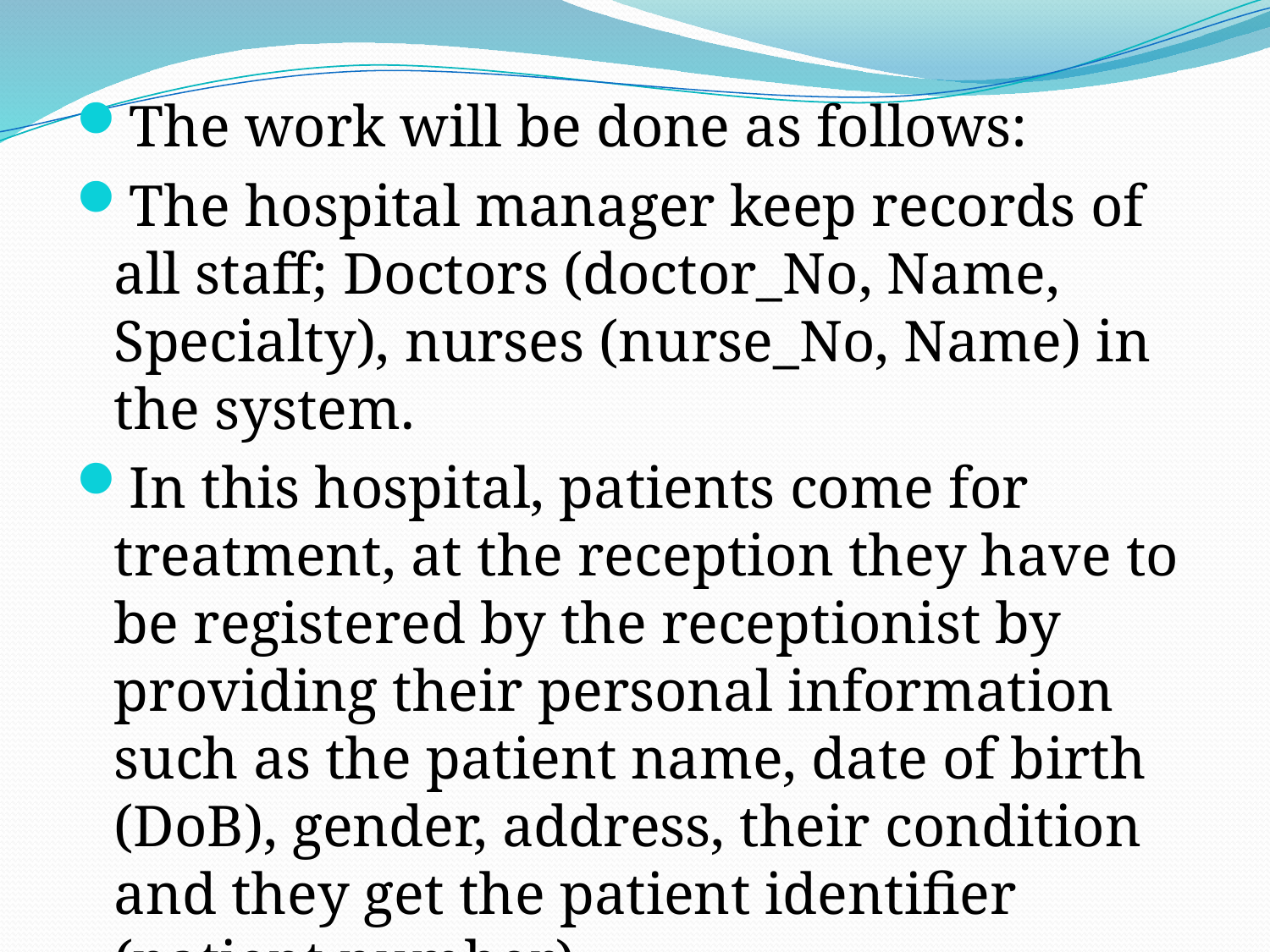

The work will be done as follows:
The hospital manager keep records of all staff; Doctors (doctor_No, Name, Specialty), nurses (nurse_No, Name) in the system.
In this hospital, patients come for treatment, at the reception they have to be registered by the receptionist by providing their personal information such as the patient name, date of birth (DoB), gender, address, their condition and they get the patient identifier (patient number).